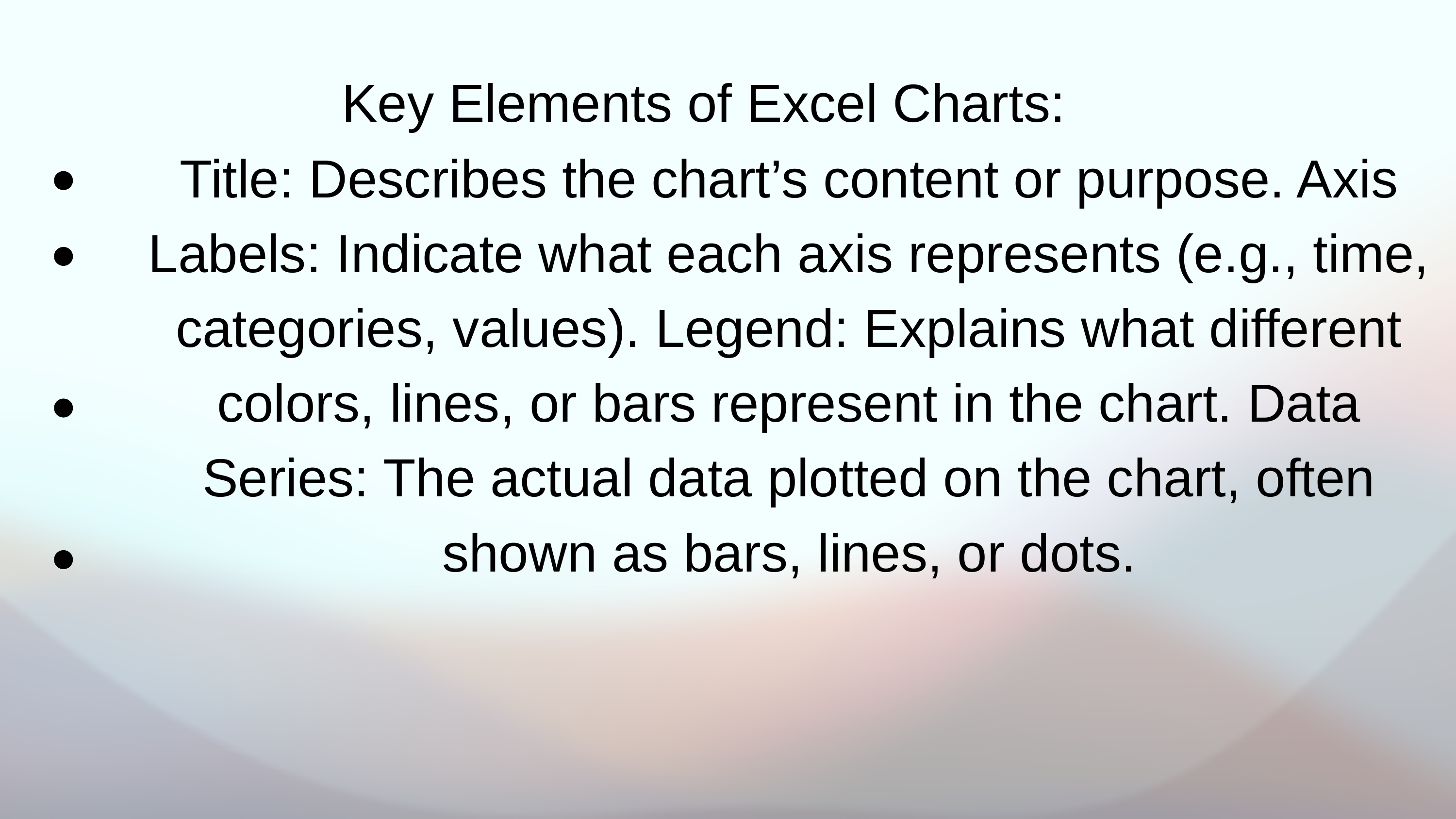

Key Elements of Excel Charts:
Title: Describes the chart’s content or purpose. Axis Labels: Indicate what each axis represents (e.g., time, categories, values). Legend: Explains what different colors, lines, or bars represent in the chart. Data Series: The actual data plotted on the chart, often shown as bars, lines, or dots.